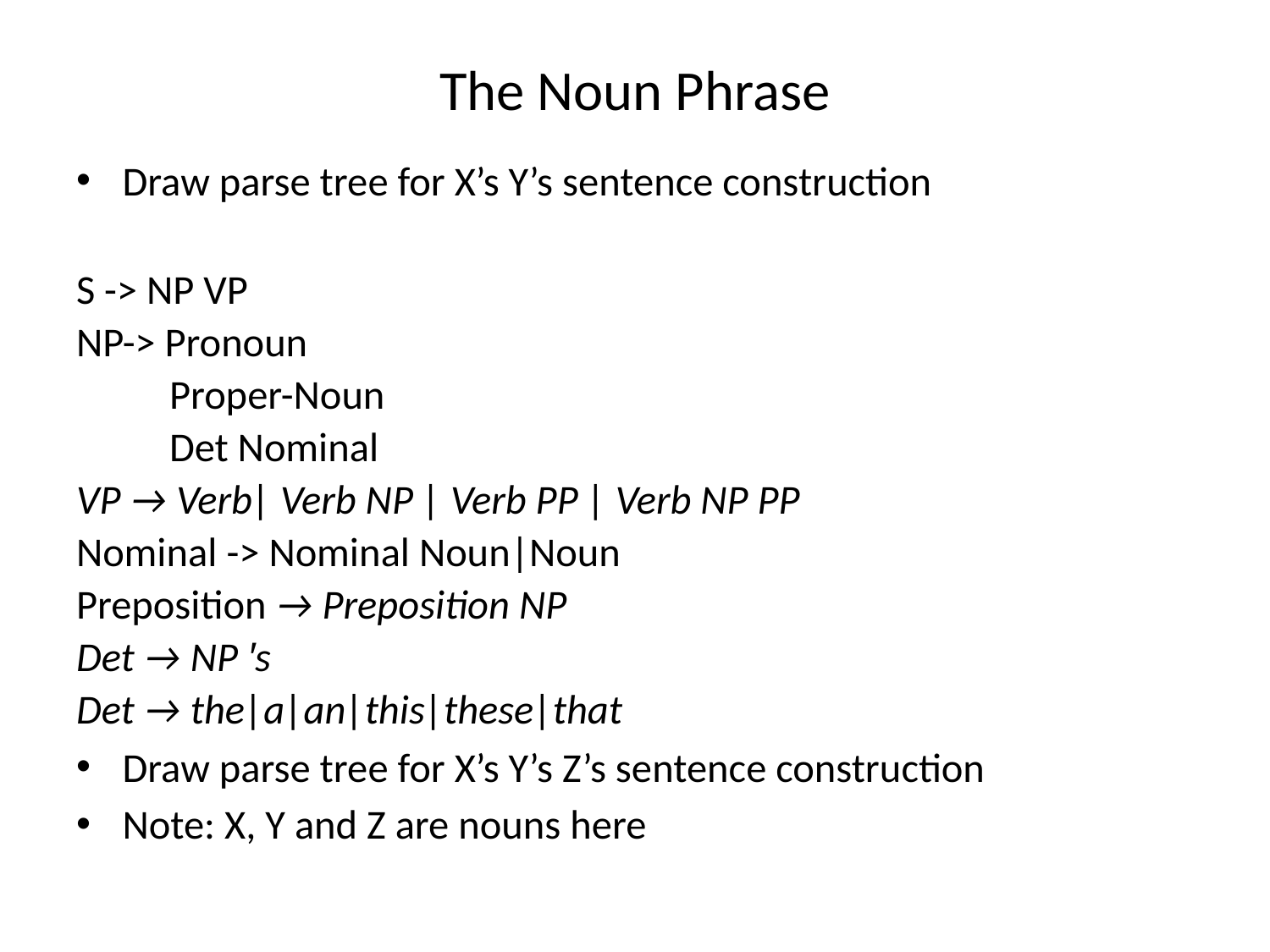

# The Noun Phrase
Draw parse tree for X’s Y’s sentence construction

S -> NP VP
NP-> Pronoun
          Proper-Noun
          Det Nominal
VP → Verb| Verb NP | Verb PP | Verb NP PP
Nominal -> Nominal Noun|Noun
Preposition → Preposition NP
Det → NP ′s
Det → the|a|an|this|these|that
Draw parse tree for X’s Y’s Z’s sentence construction
Note: X, Y and Z are nouns here